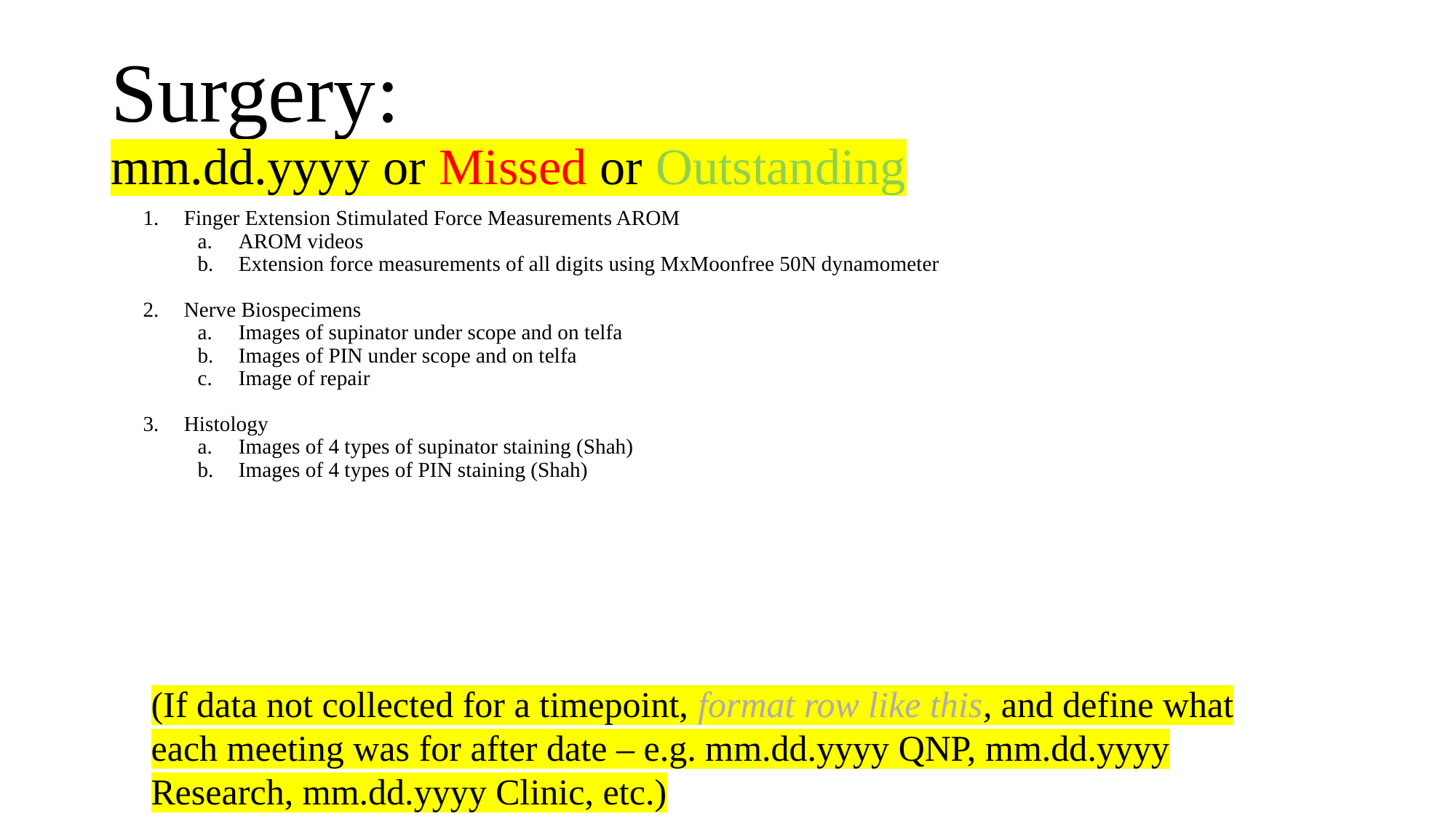

# Surgery: mm.dd.yyyy or Missed or Outstanding
Finger Extension Stimulated Force Measurements AROM
AROM videos
Extension force measurements of all digits using MxMoonfree 50N dynamometer

Nerve Biospecimens
Images of supinator under scope and on telfa
Images of PIN under scope and on telfa
Image of repair

Histology
Images of 4 types of supinator staining (Shah)
Images of 4 types of PIN staining (Shah)

(If data not collected for a timepoint, format row like this, and define what each meeting was for after date – e.g. mm.dd.yyyy QNP, mm.dd.yyyy Research, mm.dd.yyyy Clinic, etc.)